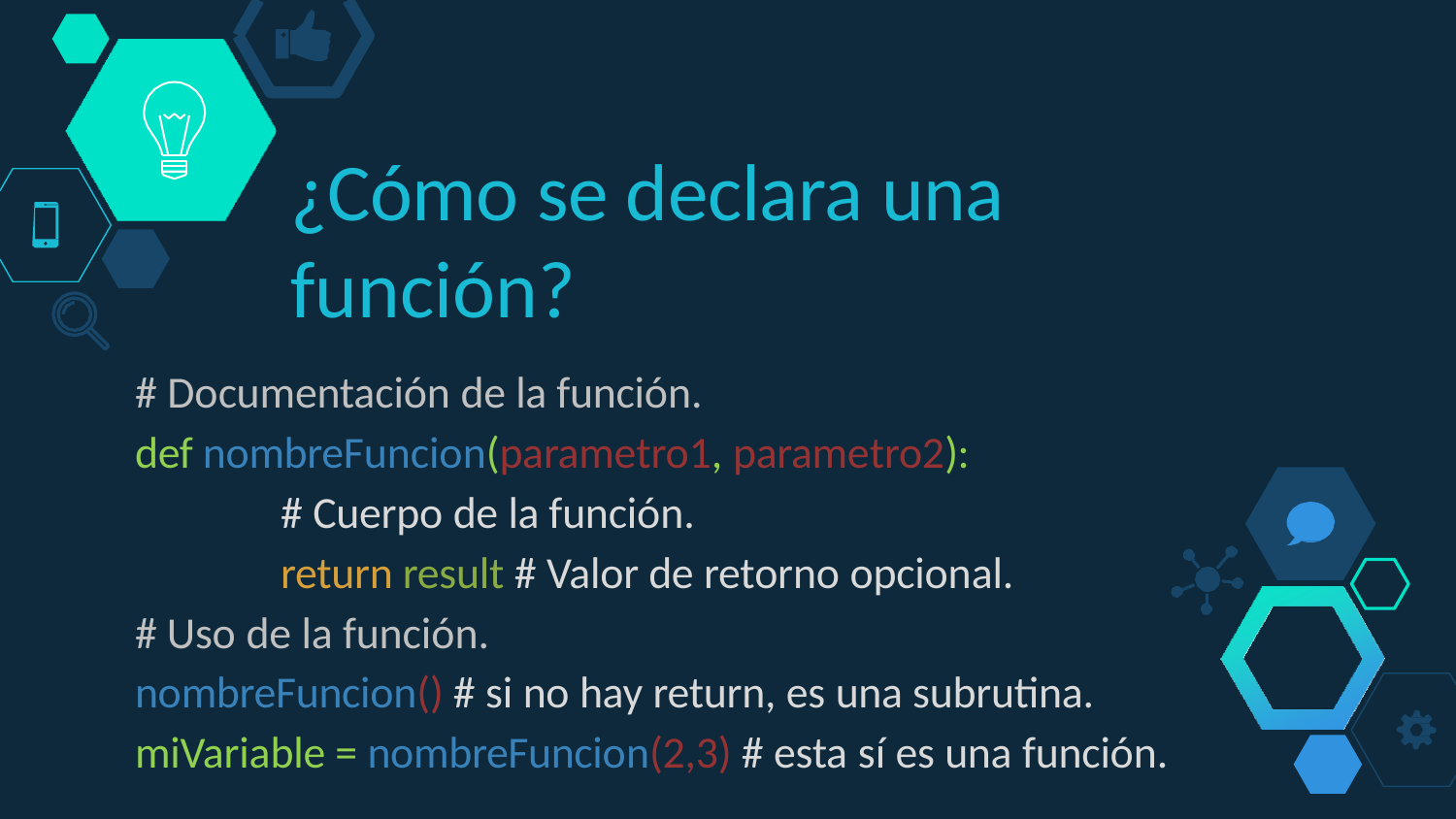

¿Cómo se declara una
función?

# Documentación de la función.
def nombreFuncion(parametro1, parametro2):
# Cuerpo de la función.
return result # Valor de retorno opcional.
# Uso de la función.
nombreFuncion() # si no hay return, es una subrutina.
miVariable = nombreFuncion(2,3) # esta sí es una función.